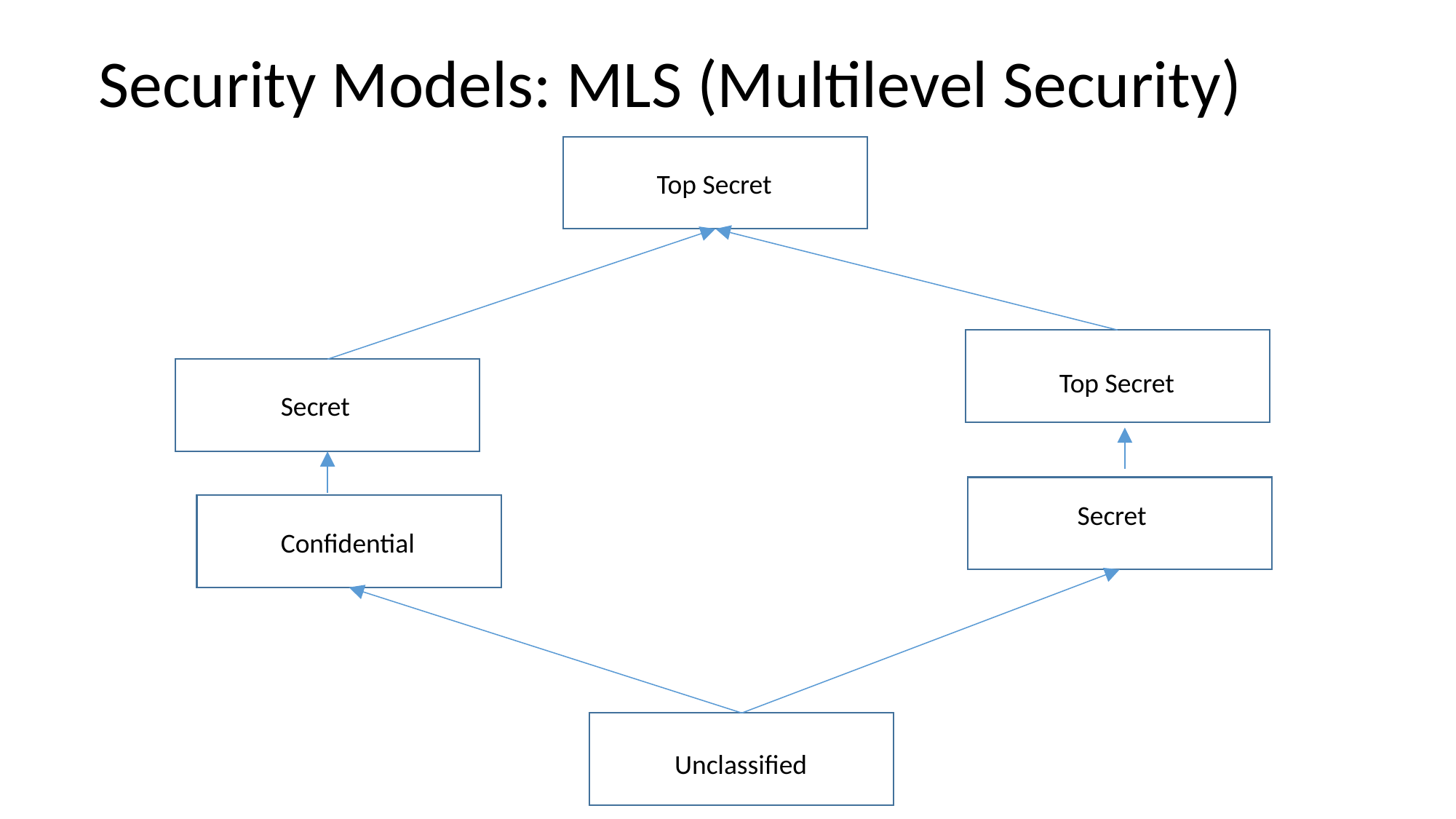

# Security Models: MLS (Multilevel Security)

Top Secret

Top Secret
Secret

 Secret

Confidential

Unclassified